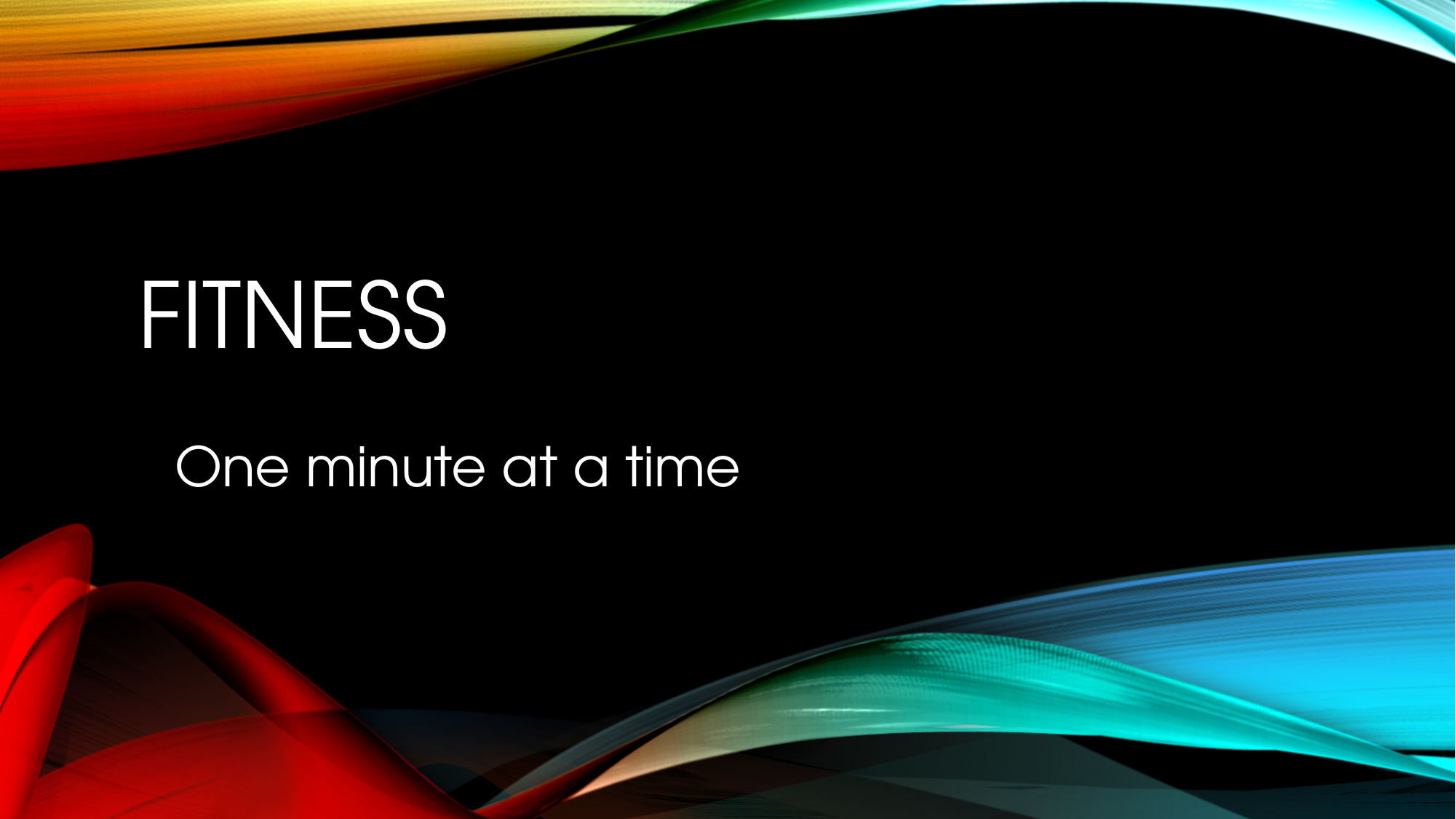

# Fitness
One minute at a time